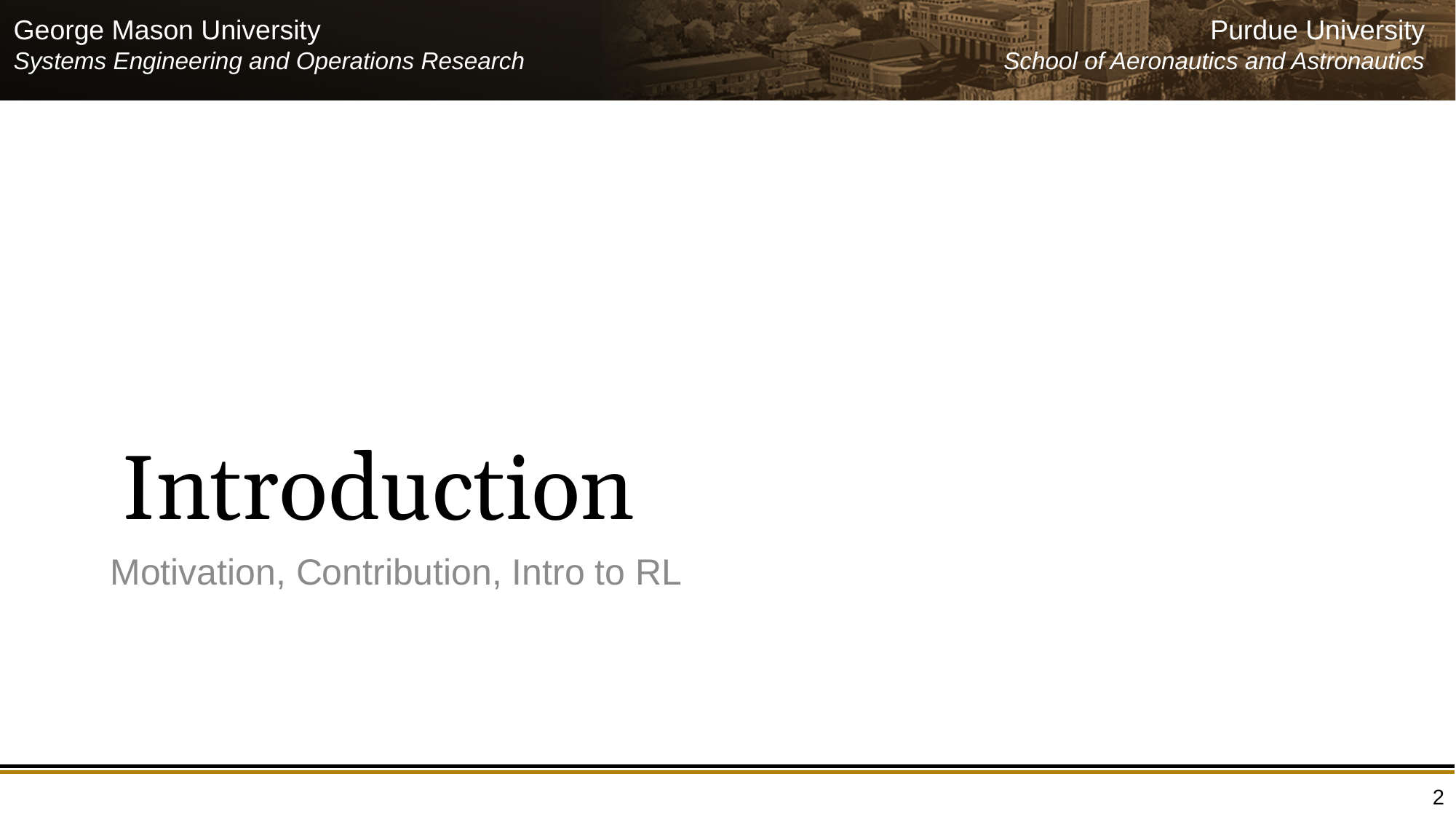

# Introduction
Motivation, Contribution, Intro to RL
2